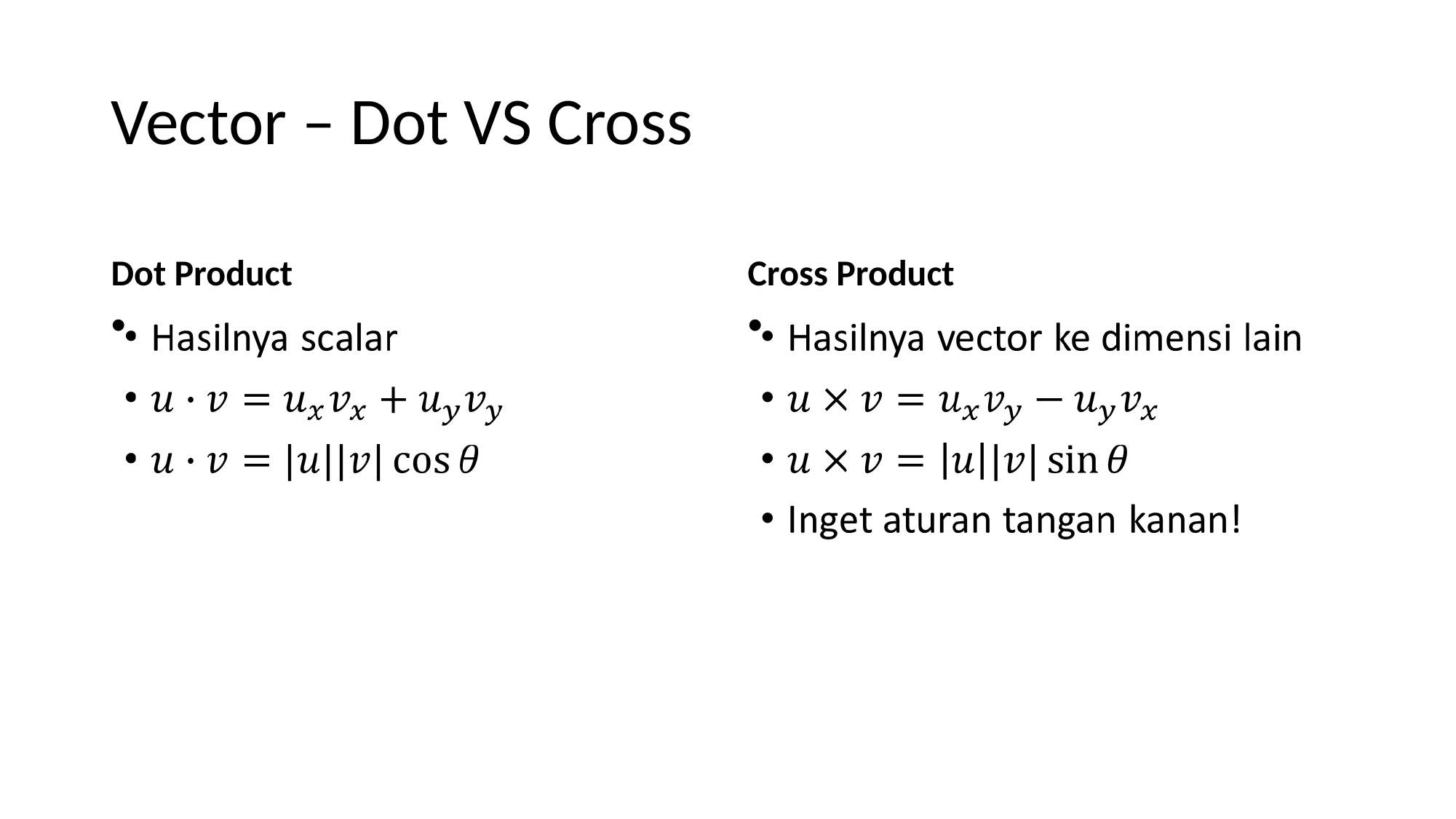

# Vector – Dot VS Cross
Dot Product
Cross Product